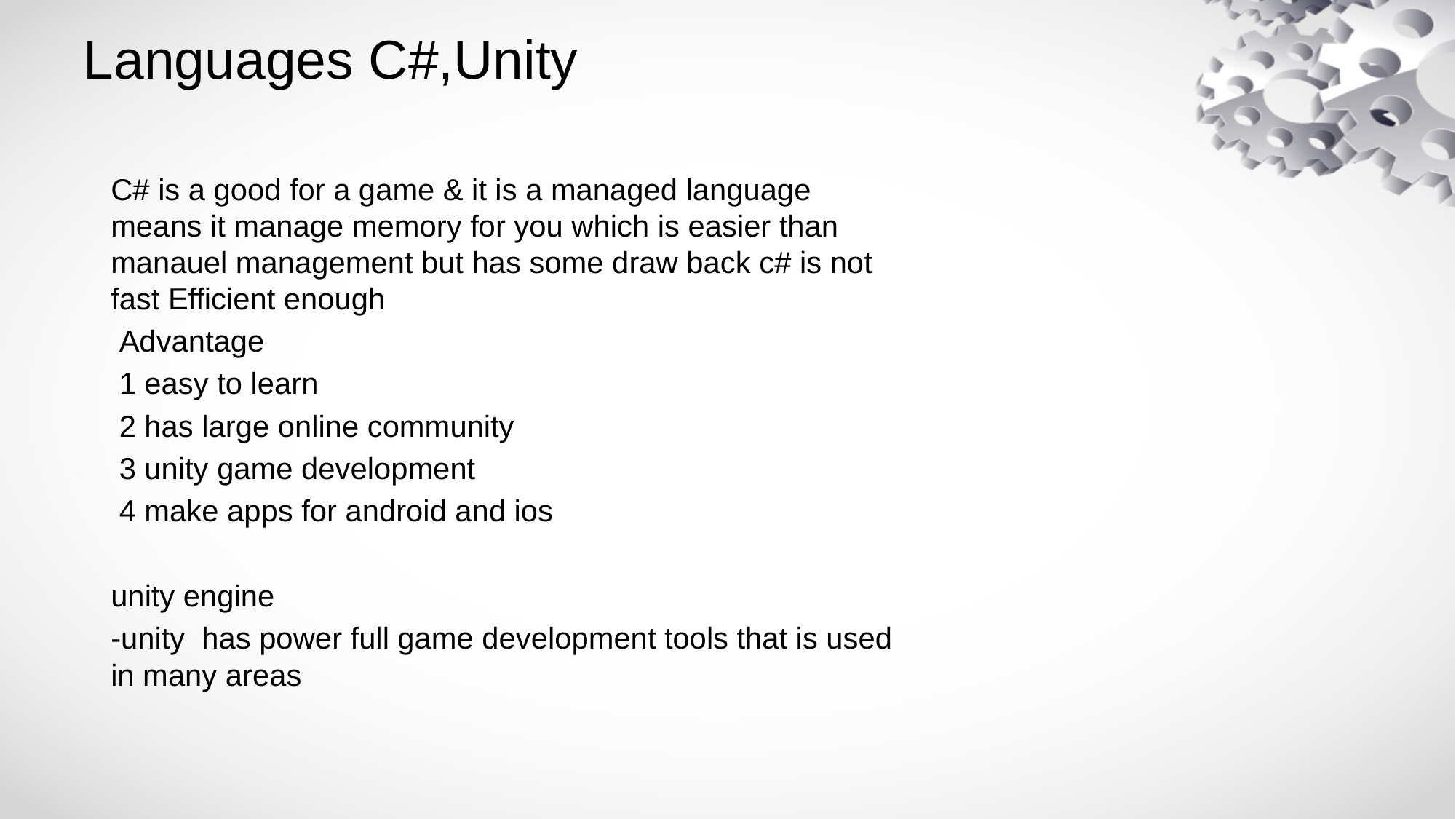

# Languages C#,Unity

C# is a good for a game & it is a managed language means it manage memory for you which is easier than manauel management but has some draw back c# is not fast Efficient enough
 Advantage
 1 easy to learn
 2 has large online community
 3 unity game development
 4 make apps for android and ios

unity engine
-unity  has power full game development tools that is used in many areas